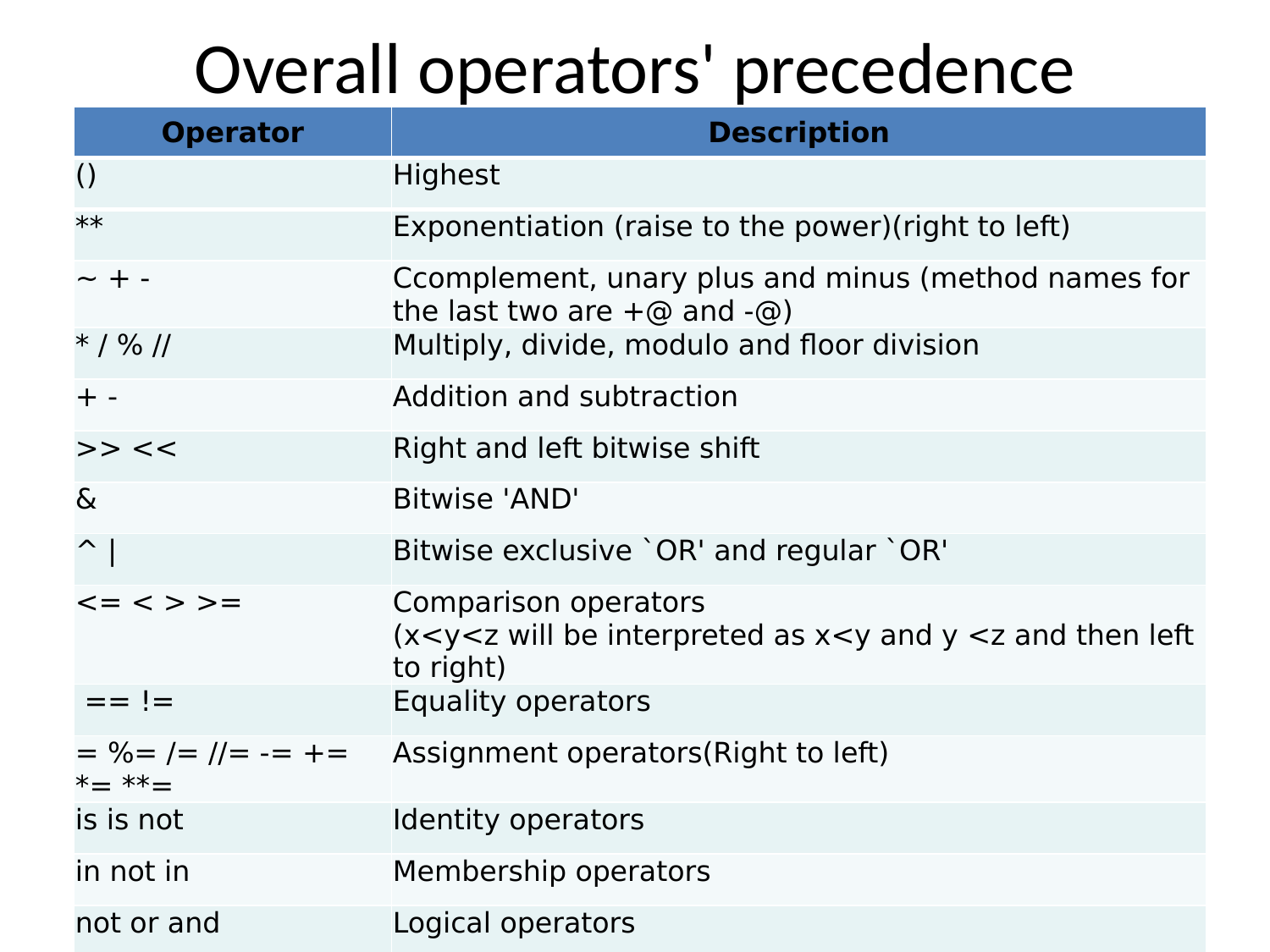

# Overall operators' precedence
| Operator | Description |
| --- | --- |
| () | Highest |
| \*\* | Exponentiation (raise to the power)(right to left) |
| ~ + - | Ccomplement, unary plus and minus (method names for the last two are +@ and -@) |
| \* / % // | Multiply, divide, modulo and floor division |
| + - | Addition and subtraction |
| >> << | Right and left bitwise shift |
| & | Bitwise 'AND' |
| ^ | | Bitwise exclusive `OR' and regular `OR' |
| <= < > >= | Comparison operators (x<y<z will be interpreted as x<y and y <z and then left to right) |
| == != | Equality operators |
| = %= /= //= -= += \*= \*\*= | Assignment operators(Right to left) |
| is is not | Identity operators |
| in not in | Membership operators |
| not or and | Logical operators |